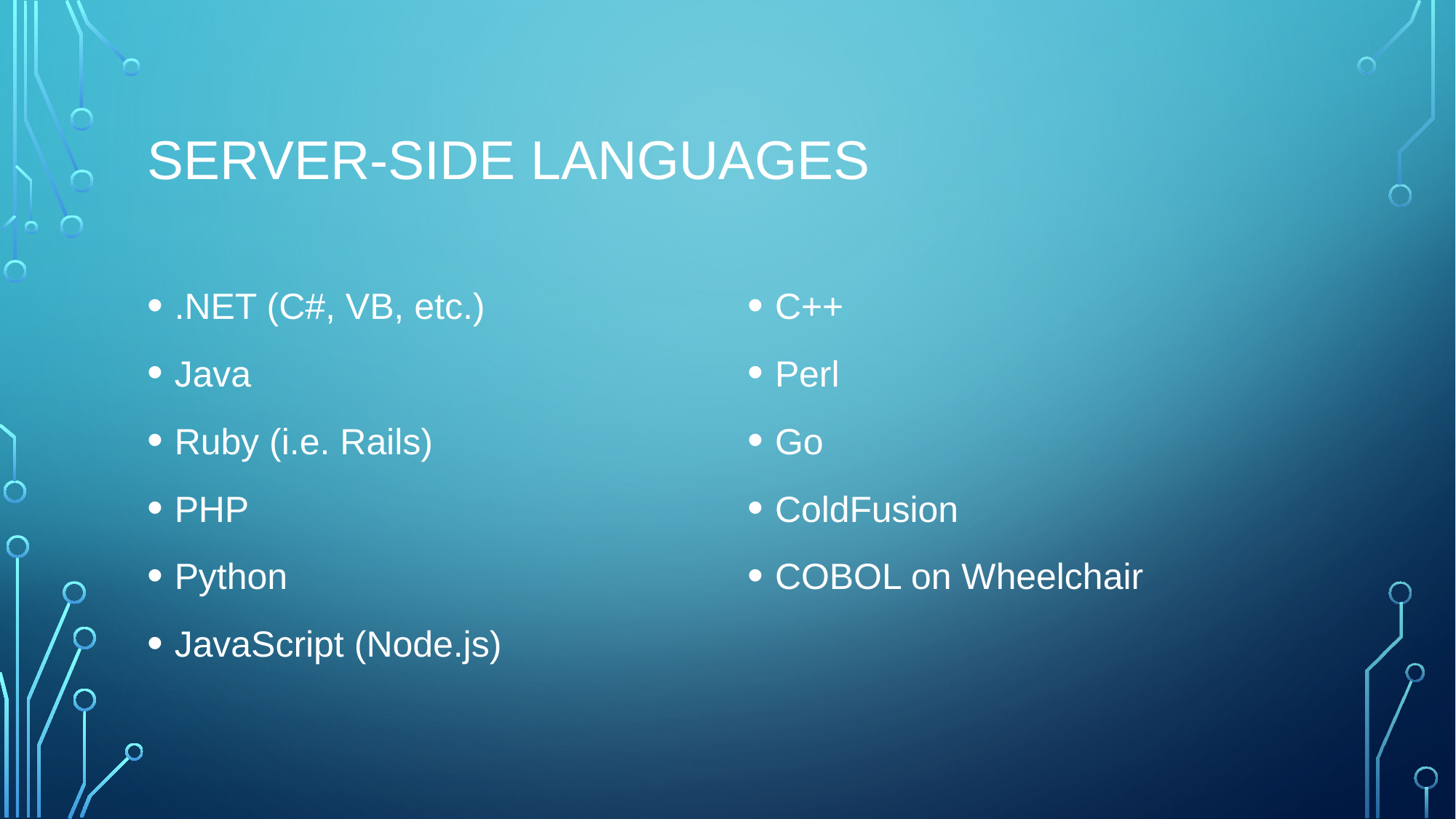

# SERVER-SIDE LANGUAGES
.NET (C#, VB, etc.)
Java
Ruby (i.e. Rails)
PHP
Python
JavaScript (Node.js)
C++
Perl
Go
ColdFusion
COBOL on Wheelchair